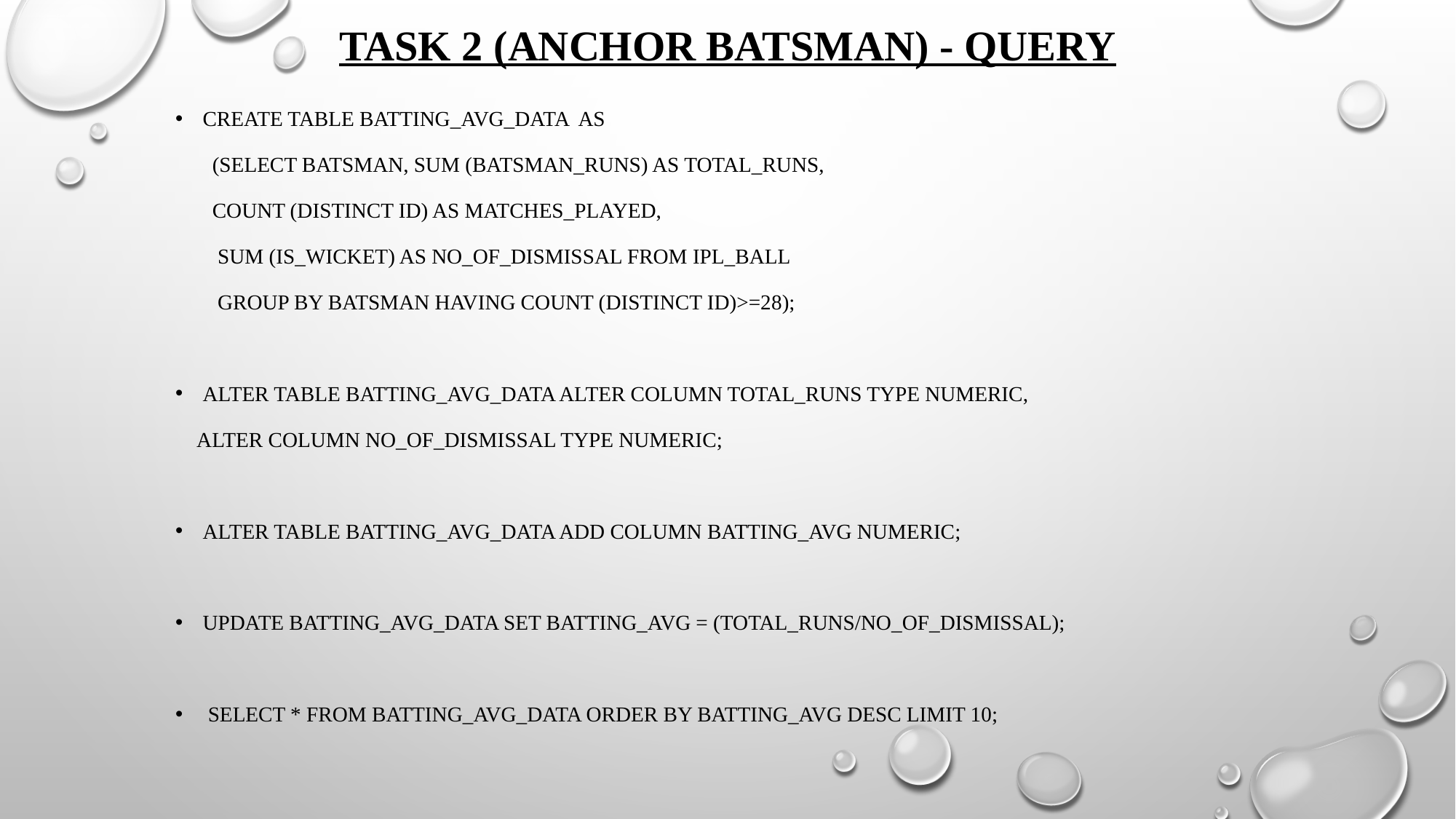

# Task 2 (anchor batsman) - query
create table Batting_avg_data  as
       (select batsman, sum (batsman_runs) as total_runs,
       count (distinct id) as matches_played,
        sum (is_wicket) as no_of_dismissal from ipl_ball
        group by batsman having count (distinct id)>=28);

alter table batting_avg_data alter column total_runs type numeric,
    alter column no_of_dismissal type numeric;

alter table batting_avg_data add column batting_avg numeric;

update batting_avg_data set batting_avg = (total_runs/no_of_dismissal);

 select * from batting_avg_data order by batting_avg desc limit 10;